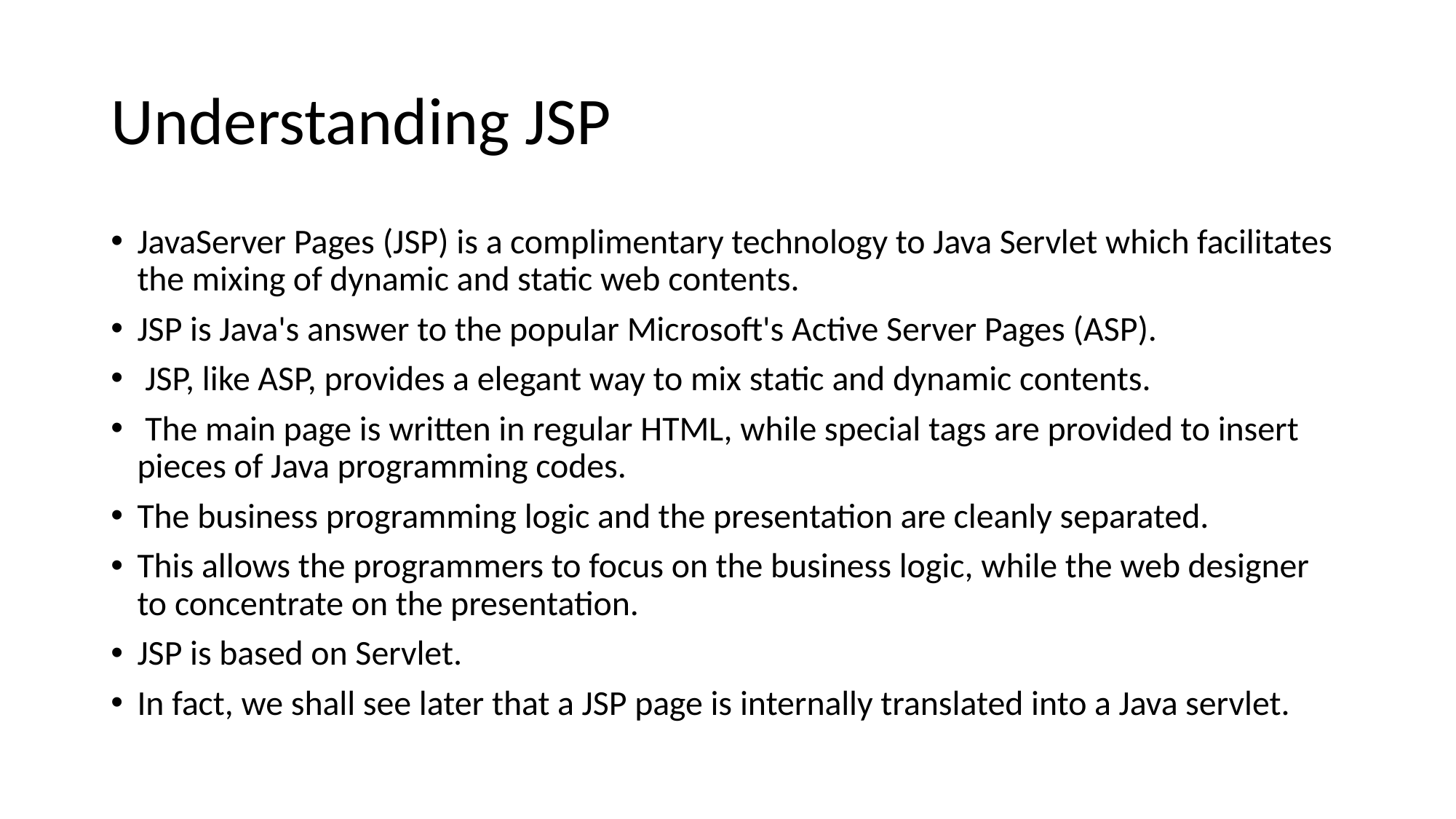

# Understanding JSP
JavaServer Pages (JSP) is a complimentary technology to Java Servlet which facilitates the mixing of dynamic and static web contents.
JSP is Java's answer to the popular Microsoft's Active Server Pages (ASP).
 JSP, like ASP, provides a elegant way to mix static and dynamic contents.
 The main page is written in regular HTML, while special tags are provided to insert pieces of Java programming codes.
The business programming logic and the presentation are cleanly separated.
This allows the programmers to focus on the business logic, while the web designer to concentrate on the presentation.
JSP is based on Servlet.
In fact, we shall see later that a JSP page is internally translated into a Java servlet.